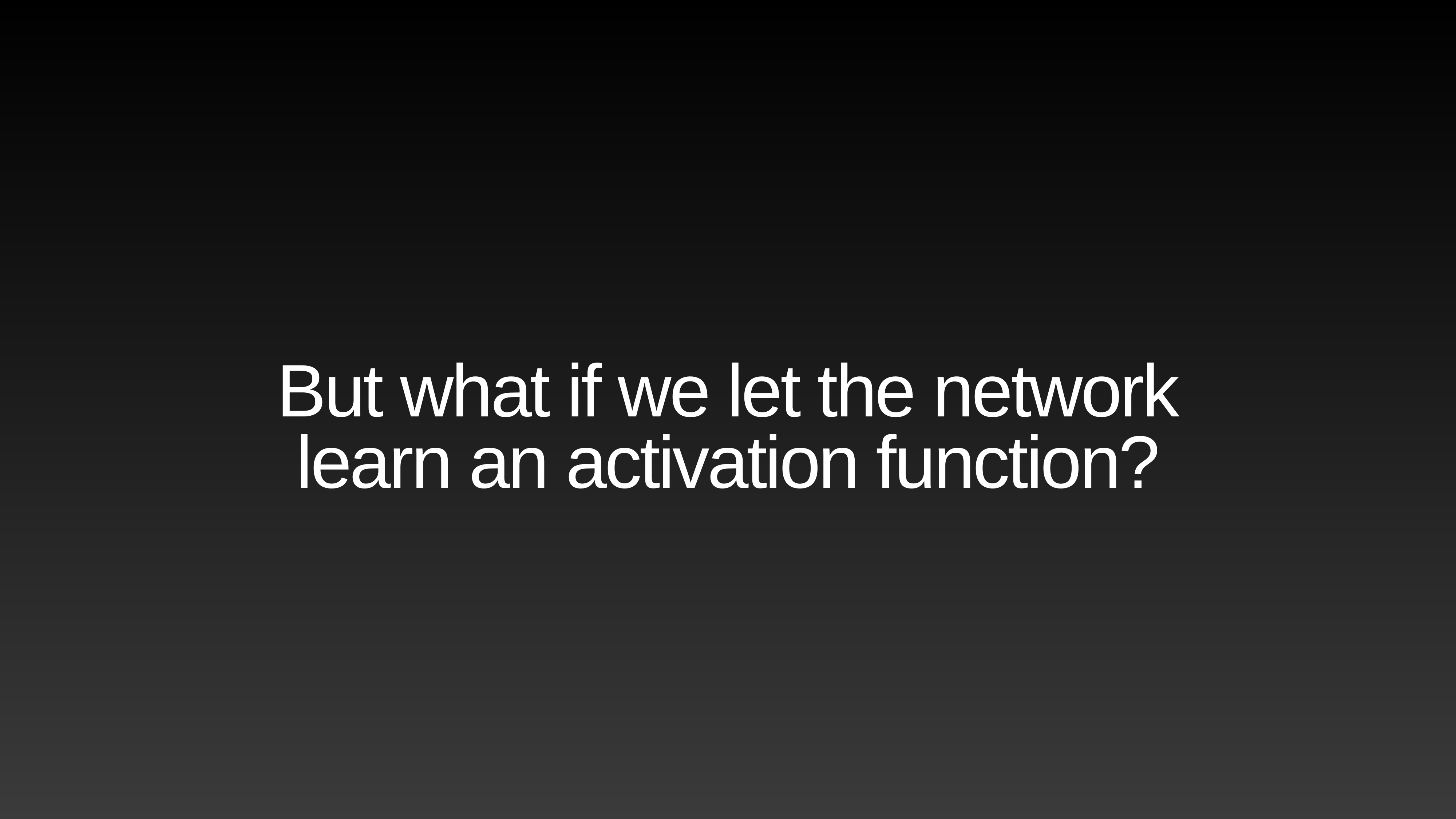

# But what if we let the network
learn an activation function?